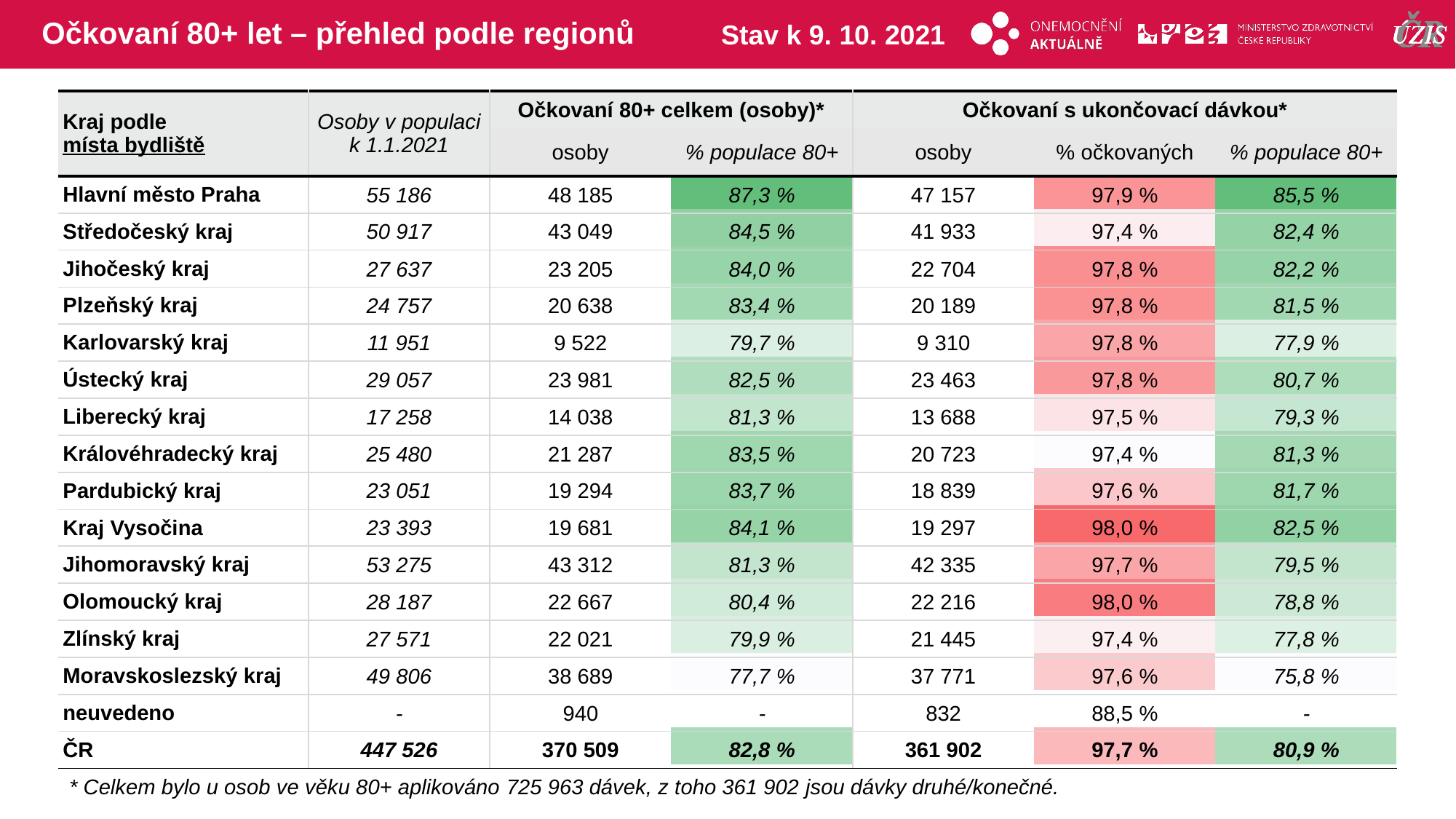

# Očkovaní 80+ let – přehled podle regionů
Stav k 9. 10. 2021
| Kraj podle místa bydliště | Osoby v populaci k 1.1.2021 | Očkovaní 80+ celkem (osoby)\* |  | Očkovaní s ukončovací dávkou\* |  |  |
| --- | --- | --- | --- | --- | --- | --- |
|  |  | osoby | % populace 80+ | osoby | % očkovaných | % populace 80+ |
| Hlavní město Praha | 55 186 | 48 185 | 87,3 % | 47 157 | 97,9 % | 85,5 % |
| Středočeský kraj | 50 917 | 43 049 | 84,5 % | 41 933 | 97,4 % | 82,4 % |
| Jihočeský kraj | 27 637 | 23 205 | 84,0 % | 22 704 | 97,8 % | 82,2 % |
| Plzeňský kraj | 24 757 | 20 638 | 83,4 % | 20 189 | 97,8 % | 81,5 % |
| Karlovarský kraj | 11 951 | 9 522 | 79,7 % | 9 310 | 97,8 % | 77,9 % |
| Ústecký kraj | 29 057 | 23 981 | 82,5 % | 23 463 | 97,8 % | 80,7 % |
| Liberecký kraj | 17 258 | 14 038 | 81,3 % | 13 688 | 97,5 % | 79,3 % |
| Královéhradecký kraj | 25 480 | 21 287 | 83,5 % | 20 723 | 97,4 % | 81,3 % |
| Pardubický kraj | 23 051 | 19 294 | 83,7 % | 18 839 | 97,6 % | 81,7 % |
| Kraj Vysočina | 23 393 | 19 681 | 84,1 % | 19 297 | 98,0 % | 82,5 % |
| Jihomoravský kraj | 53 275 | 43 312 | 81,3 % | 42 335 | 97,7 % | 79,5 % |
| Olomoucký kraj | 28 187 | 22 667 | 80,4 % | 22 216 | 98,0 % | 78,8 % |
| Zlínský kraj | 27 571 | 22 021 | 79,9 % | 21 445 | 97,4 % | 77,8 % |
| Moravskoslezský kraj | 49 806 | 38 689 | 77,7 % | 37 771 | 97,6 % | 75,8 % |
| neuvedeno | - | 940 | - | 832 | 88,5 % | - |
| ČR | 447 526 | 370 509 | 82,8 % | 361 902 | 97,7 % | 80,9 % |
|  |  |  |  |  |  |
| --- | --- | --- | --- | --- | --- |
|  |  |  |  |  |  |
|  |  |  |  |  |  |
|  |  |  |  |  |  |
|  |  |  |  |  |  |
|  |  |  |  |  |  |
|  |  |  |  |  |  |
|  |  |  |  |  |  |
|  |  |  |  |  |  |
|  |  |  |  |  |  |
|  |  |  |  |  |  |
|  |  |  |  |  |  |
|  |  |  |  |  |  |
|  |  |  |  |  |  |
|  |  |  |  |  |  |
|  |  |  |  |  |  |
* Celkem bylo u osob ve věku 80+ aplikováno 725 963 dávek, z toho 361 902 jsou dávky druhé/konečné.